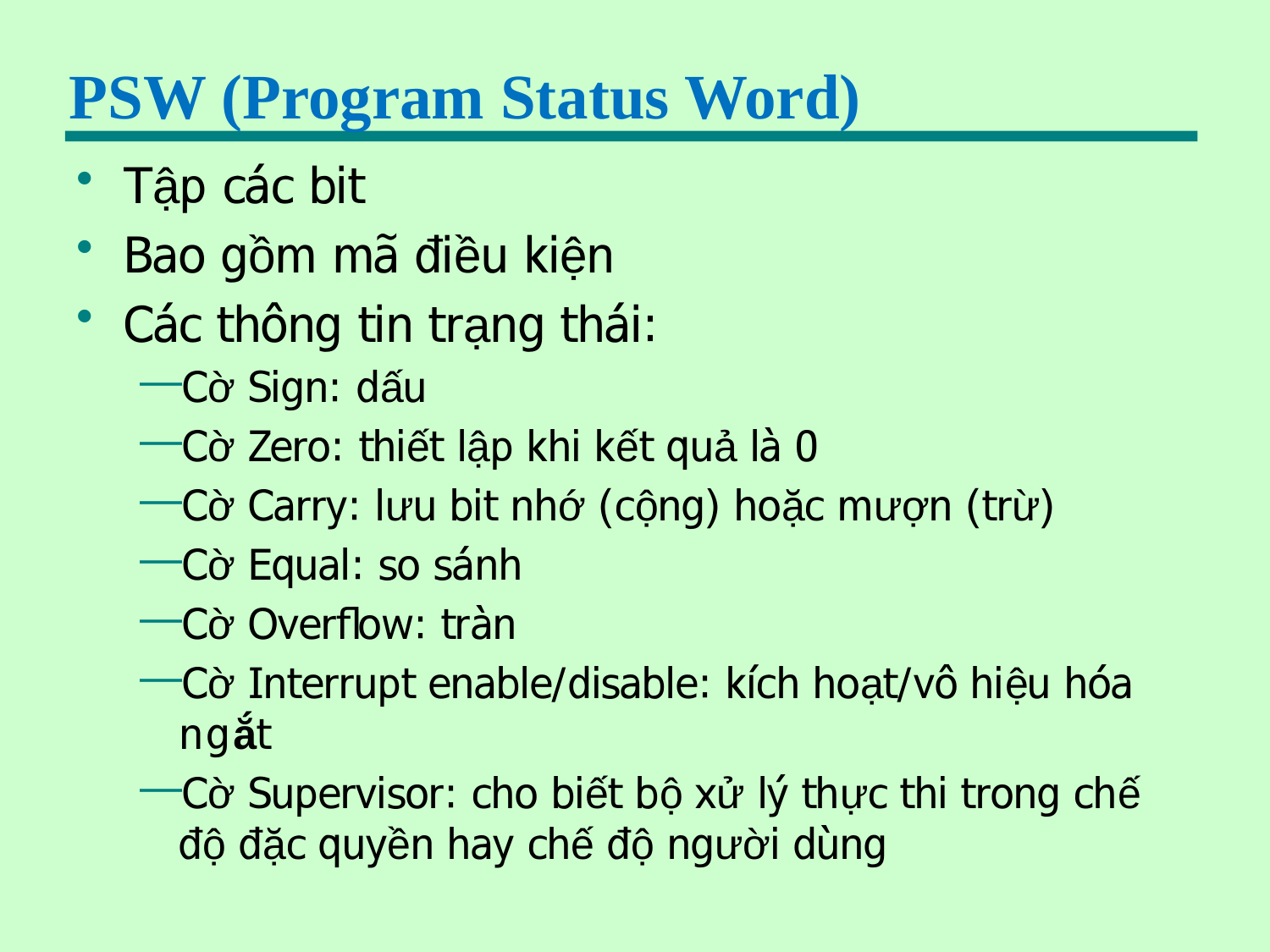

# PSW (Program Status Word)
Tập các bit
Bao gồm mã điều kiện
Các thông tin trạng thái:
Cờ Sign: dấu
Cờ Zero: thiết lập khi kết quả là 0
Cờ Carry: lưu bit nhớ (cộng) hoặc mượn (trừ)
Cờ Equal: so sánh
Cờ Overflow: tràn
Cờ Interrupt enable/disable: kích hoạt/vô hiệu hóa ngắt
Cờ Supervisor: cho biết bộ xử lý thực thi trong chế độ đặc quyền hay chế độ người dùng